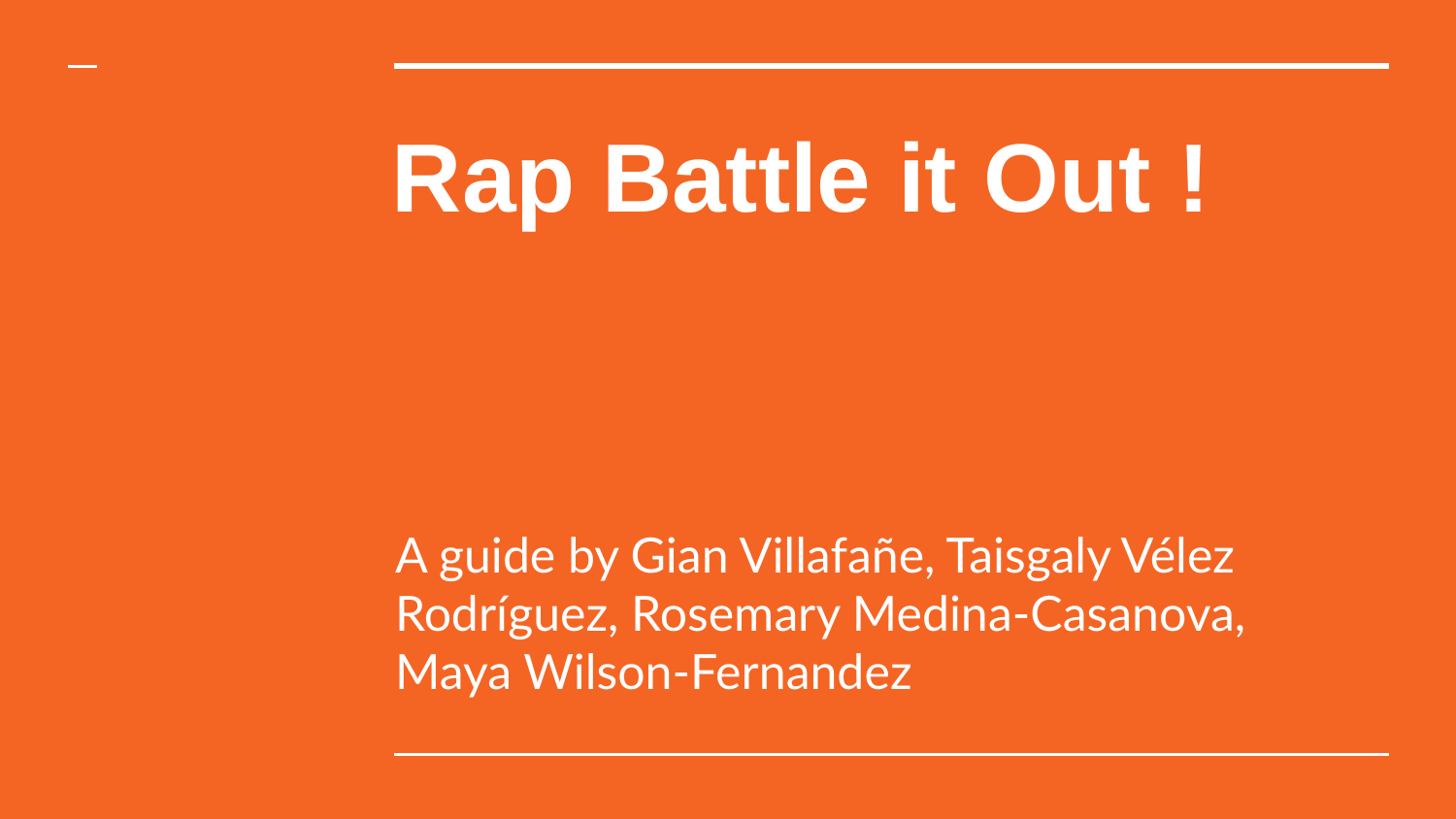

# Rap Battle it Out !
A guide by Gian Villafañe, Taisgaly Vélez Rodríguez, Rosemary Medina-Casanova, Maya Wilson-Fernandez